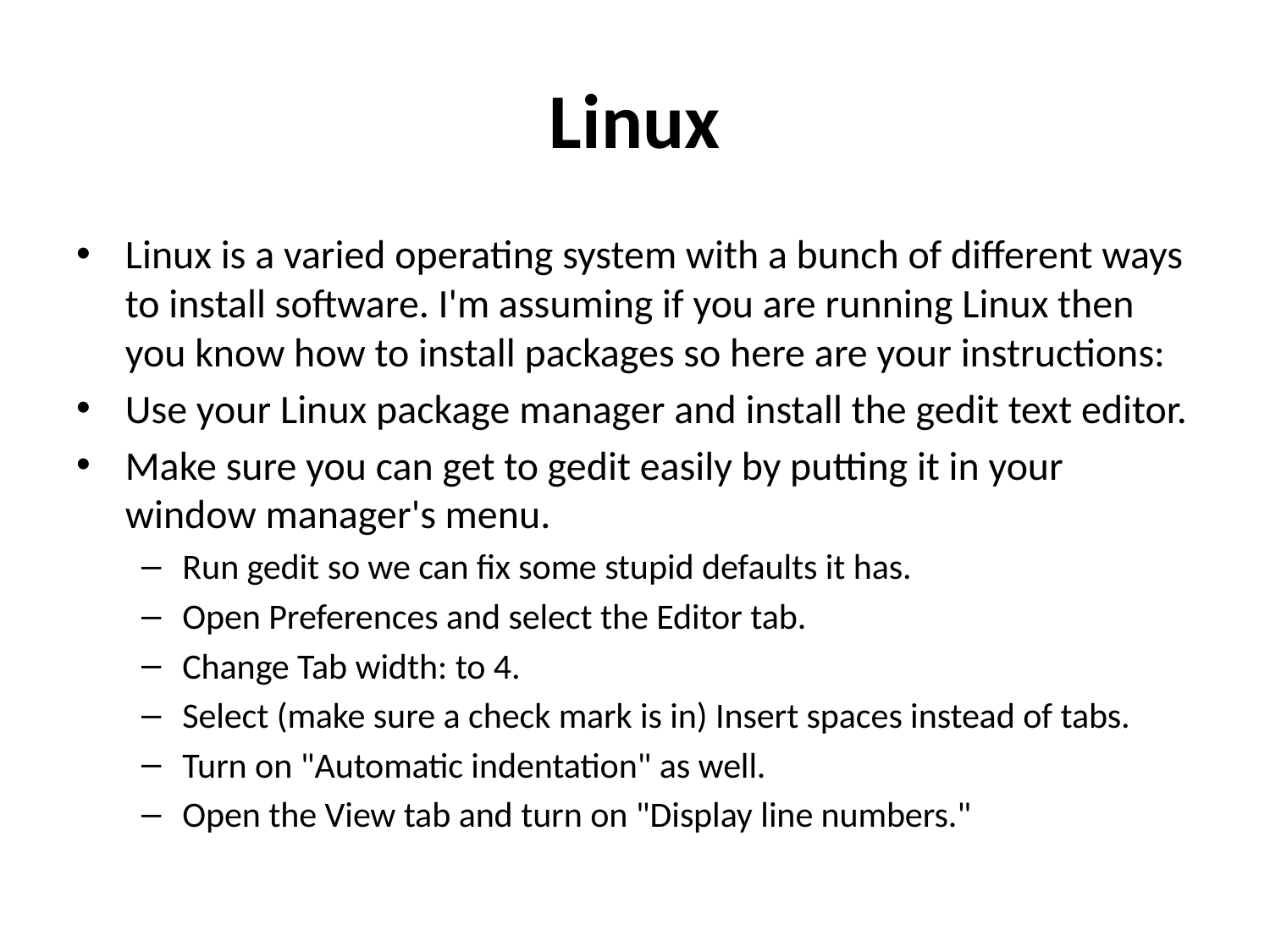

# Linux
Linux is a varied operating system with a bunch of different ways to install software. I'm assuming if you are running Linux then you know how to install packages so here are your instructions:
Use your Linux package manager and install the gedit text editor.
Make sure you can get to gedit easily by putting it in your window manager's menu.
Run gedit so we can fix some stupid defaults it has.
Open Preferences and select the Editor tab.
Change Tab width: to 4.
Select (make sure a check mark is in) Insert spaces instead of tabs.
Turn on "Automatic indentation" as well.
Open the View tab and turn on "Display line numbers."